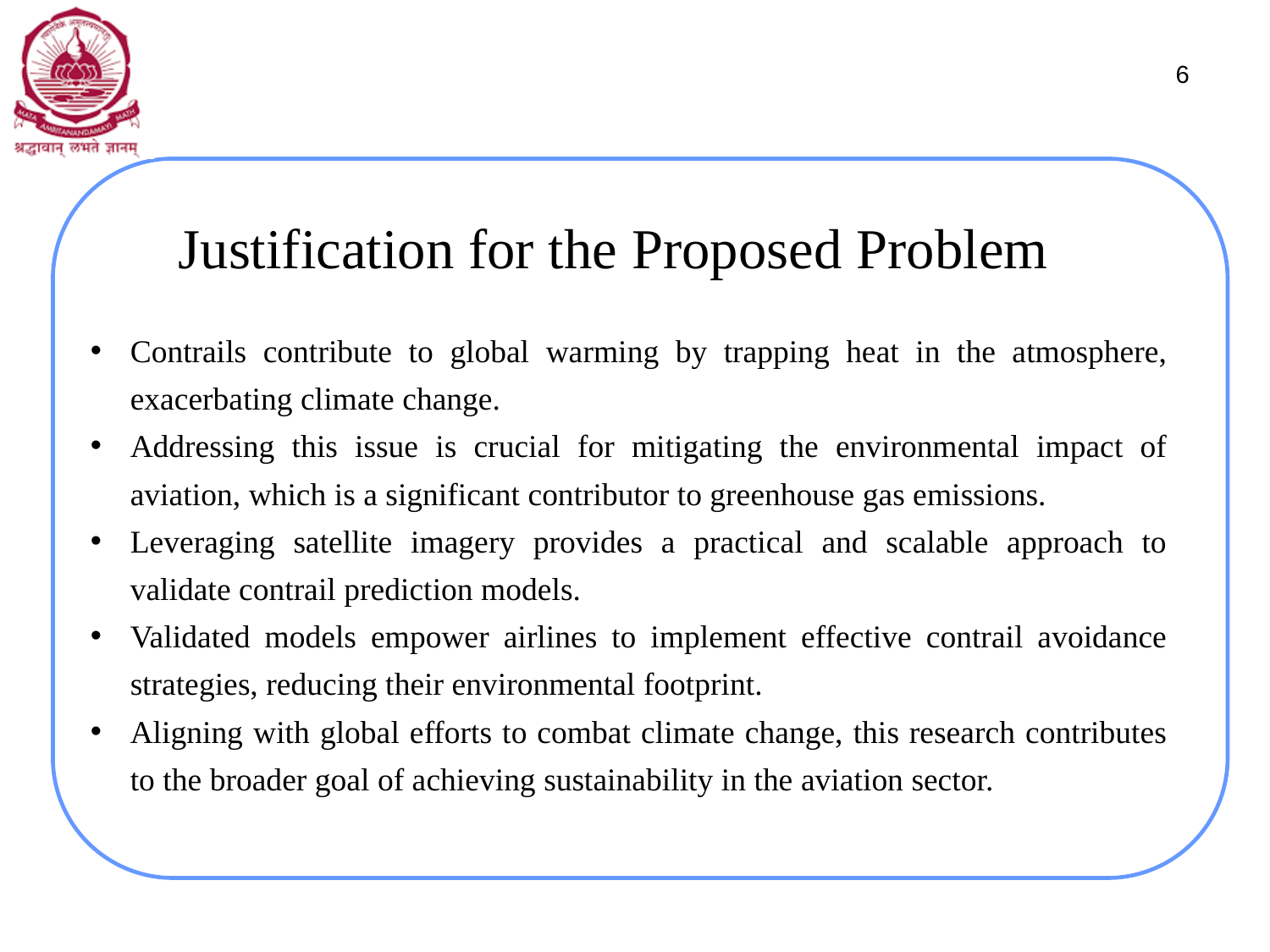

6
# Justification for the Proposed Problem
Contrails contribute to global warming by trapping heat in the atmosphere, exacerbating climate change.
Addressing this issue is crucial for mitigating the environmental impact of aviation, which is a significant contributor to greenhouse gas emissions.
Leveraging satellite imagery provides a practical and scalable approach to validate contrail prediction models.
Validated models empower airlines to implement effective contrail avoidance strategies, reducing their environmental footprint.
Aligning with global efforts to combat climate change, this research contributes to the broader goal of achieving sustainability in the aviation sector.